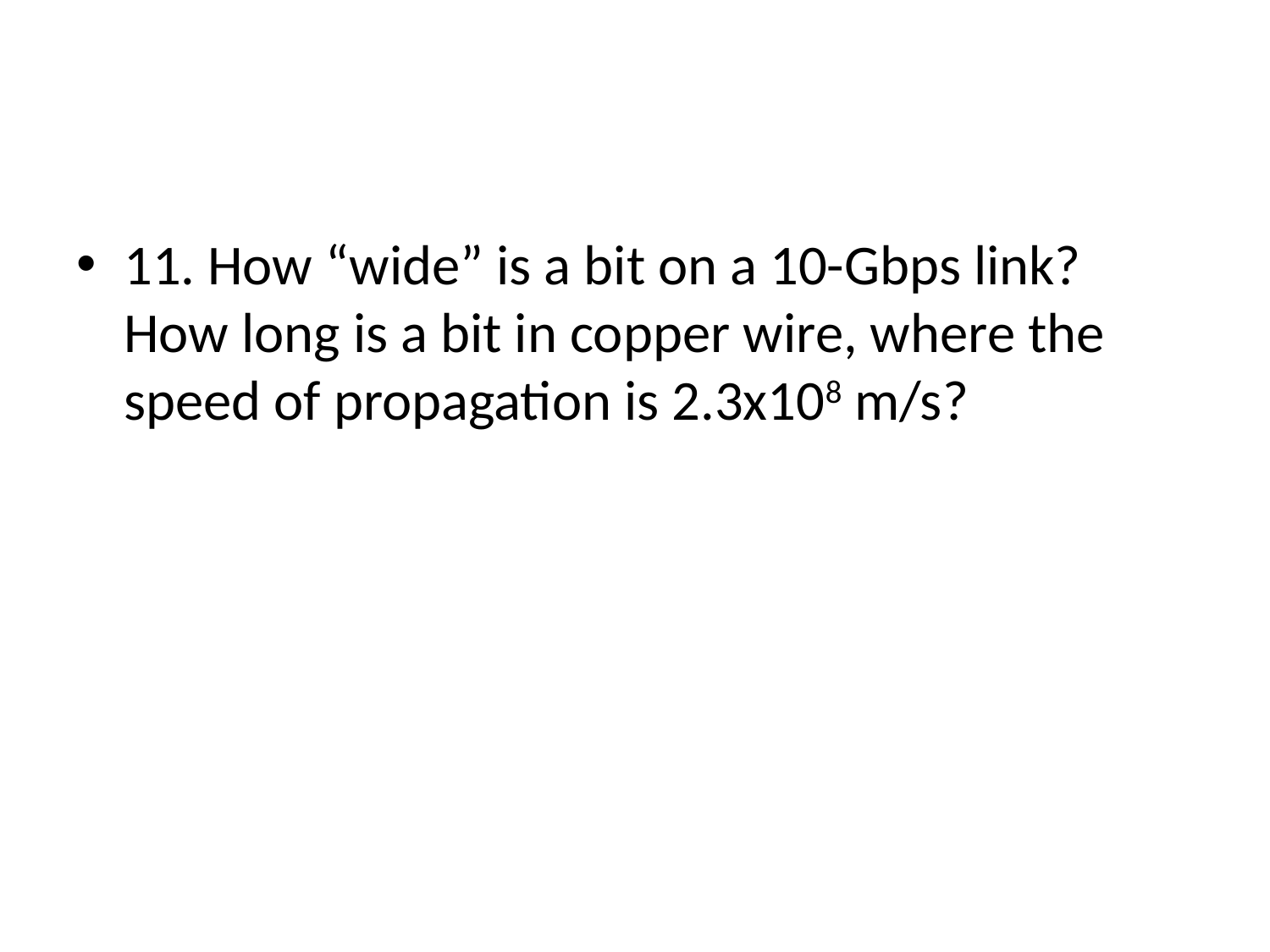

#
11. How “wide” is a bit on a 10-Gbps link? How long is a bit in copper wire, where the speed of propagation is 2.3x108 m/s?